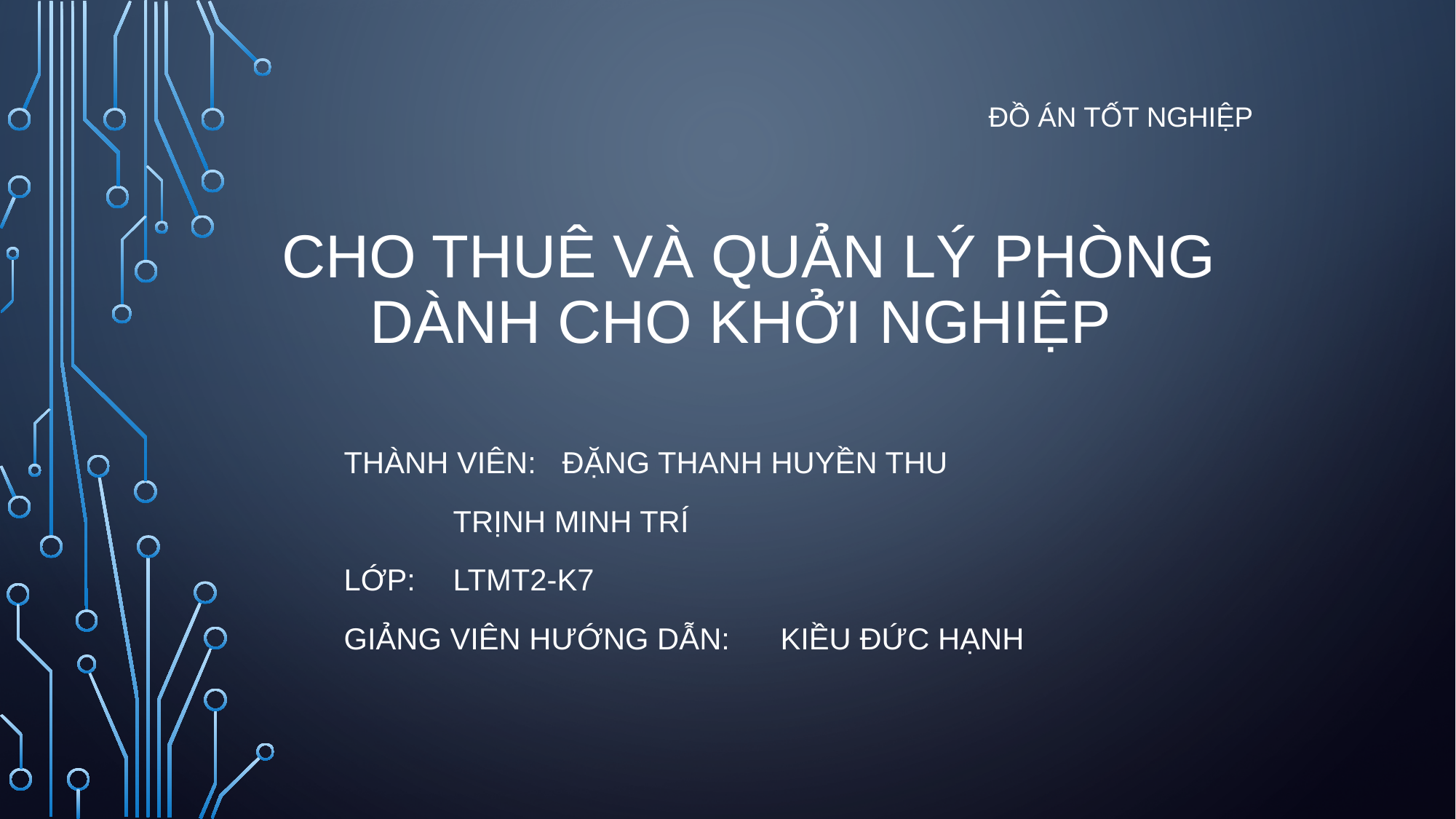

Đồ án tốt nghiệp
# Cho thuê và quản lý phòng dành cho khởi nghiệp
	Thành viên: 	Đặng Thanh huyền Thu
		Trịnh minh trí
	Lớp: 	LTMT2-k7
	Giảng viên hướng dẫn: 	Kiều đức hạnh